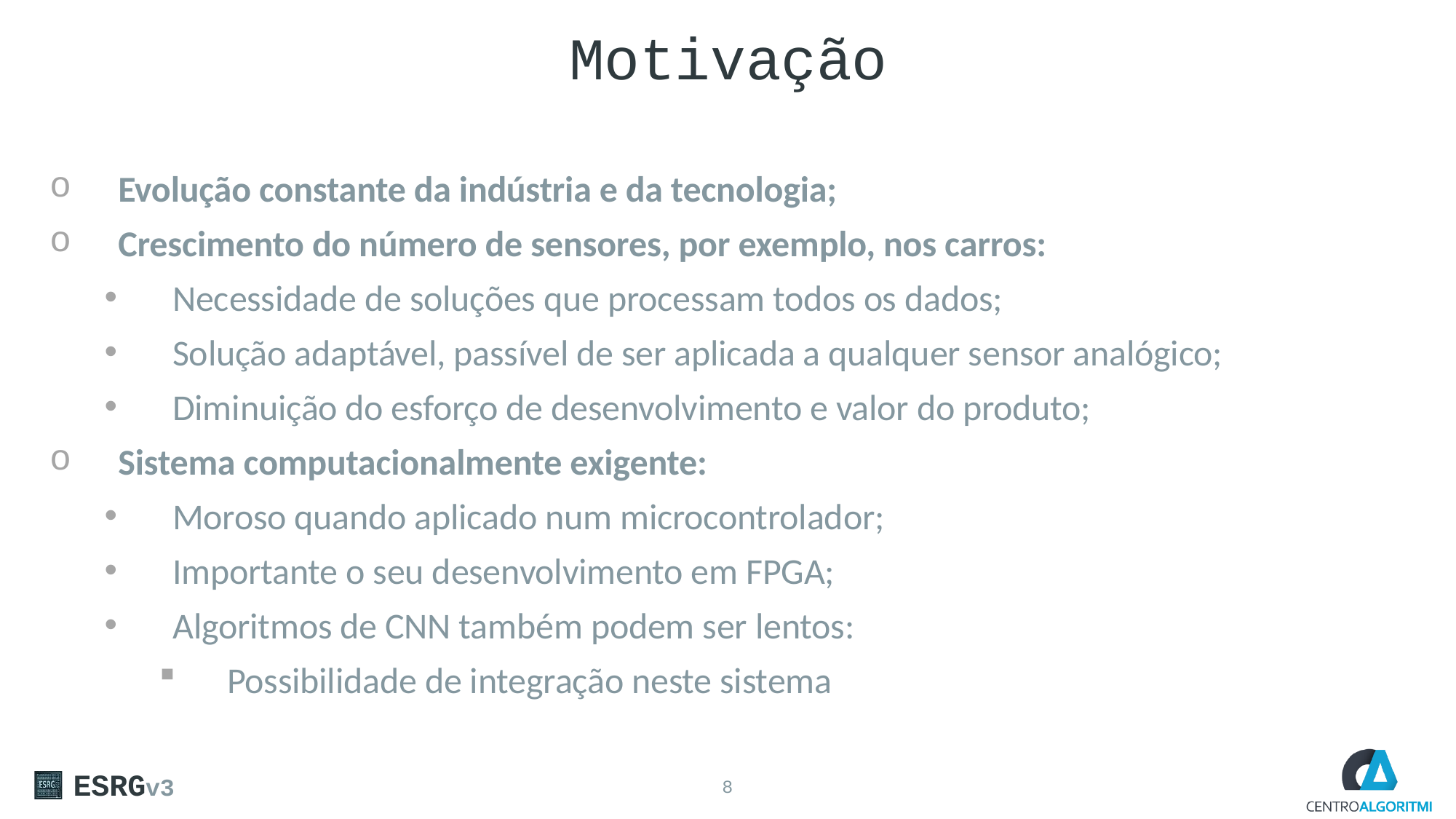

# Motivação
Evolução constante da indústria e da tecnologia;
Crescimento do número de sensores, por exemplo, nos carros:
Necessidade de soluções que processam todos os dados;
Solução adaptável, passível de ser aplicada a qualquer sensor analógico;
Diminuição do esforço de desenvolvimento e valor do produto;
Sistema computacionalmente exigente:
Moroso quando aplicado num microcontrolador;
Importante o seu desenvolvimento em FPGA;
Algoritmos de CNN também podem ser lentos:
Possibilidade de integração neste sistema

ESRGv3

8